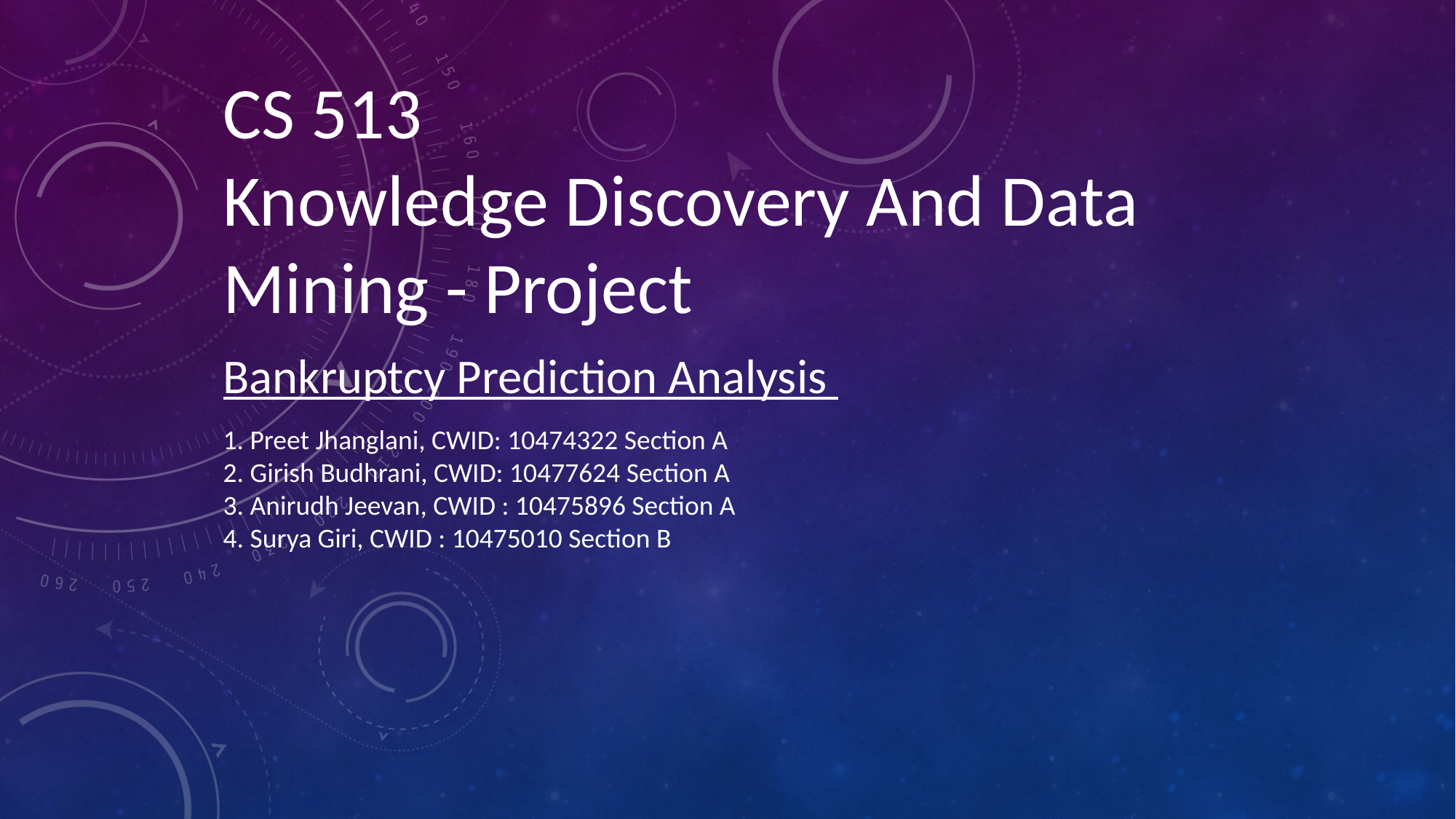

CS 513
Knowledge Discovery And Data Mining - Project

Bankruptcy Prediction Analysis
1. Preet Jhanglani, CWID: 10474322 Section A
2. Girish Budhrani, CWID: 10477624 Section A
3. Anirudh Jeevan, CWID : 10475896 Section A
4. Surya Giri, CWID : 10475010 Section B